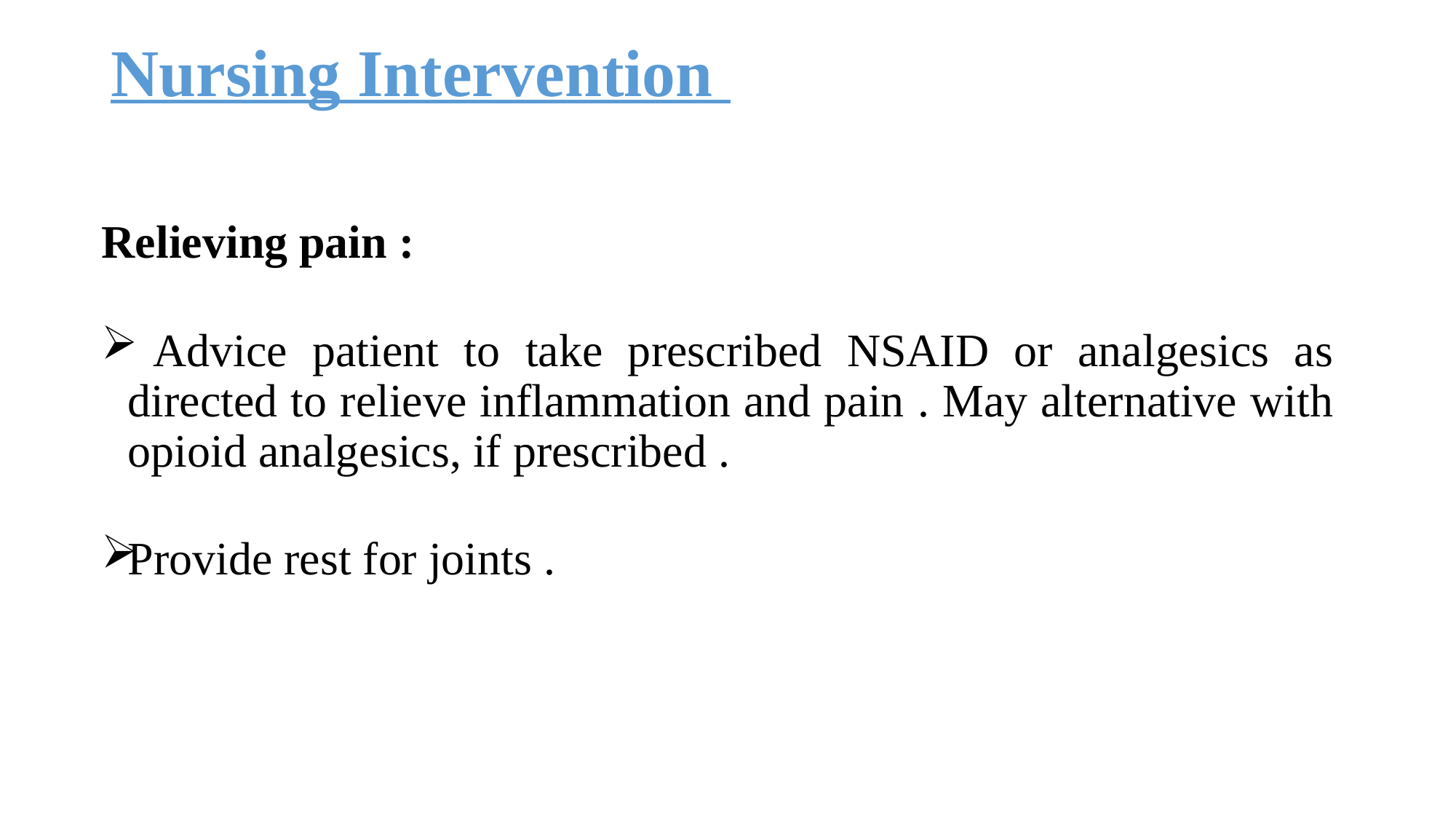

# Nursing Intervention

Relieving pain :

 Advice patient to take prescribed NSAID or analgesics as directed to relieve inflammation and pain . May alternative with opioid analgesics, if prescribed .

Provide rest for joints .